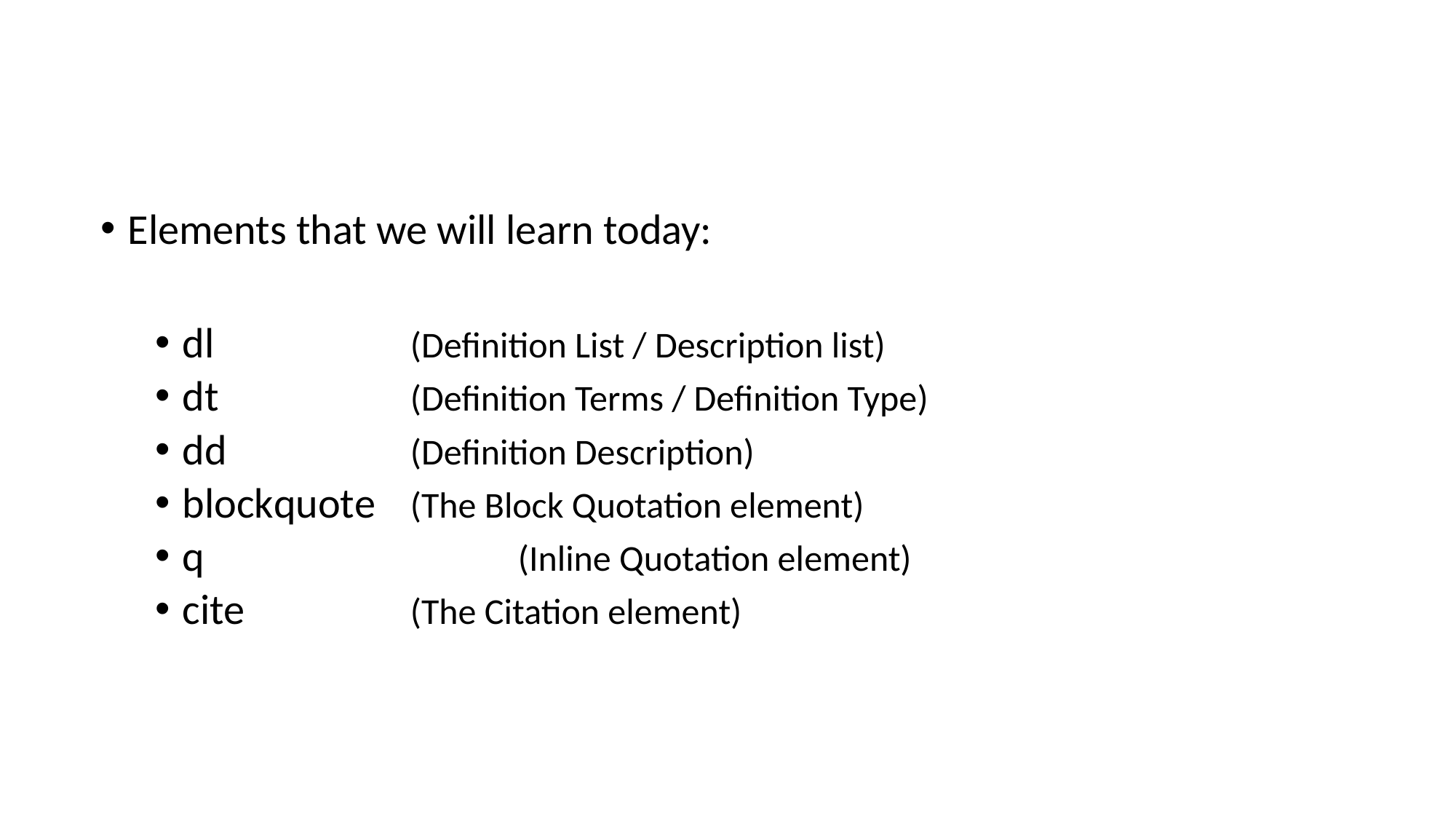

Elements that we will learn today:

dl		 (Definition List / Description list)
dt 		 (Definition Terms / Definition Type)
dd		 (Definition Description)
blockquote	 (The Block Quotation element)
q			 (Inline Quotation element)
cite		 (The Citation element)